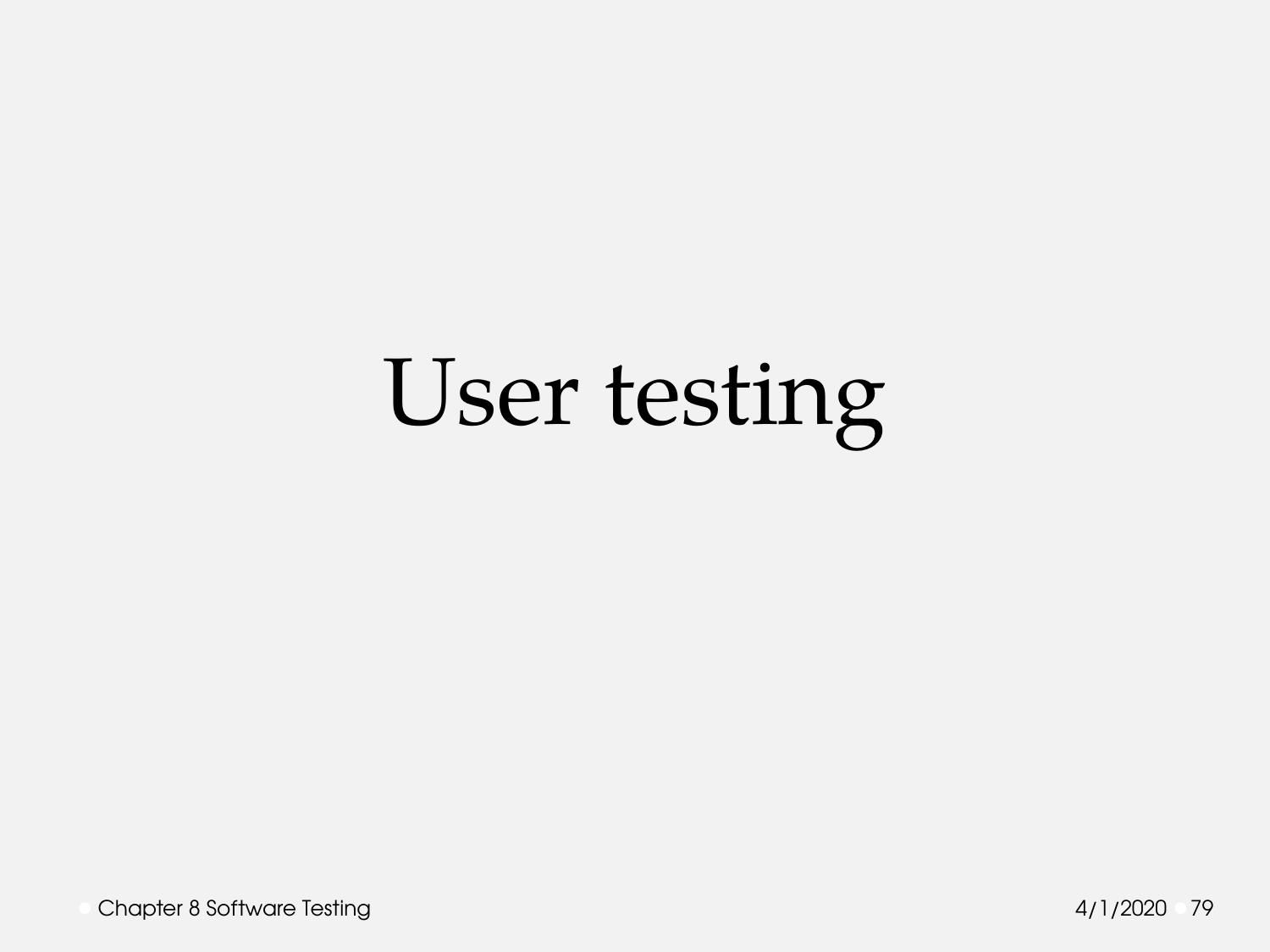

# User testing
Chapter 8 Software Testing
4/1/2020
79